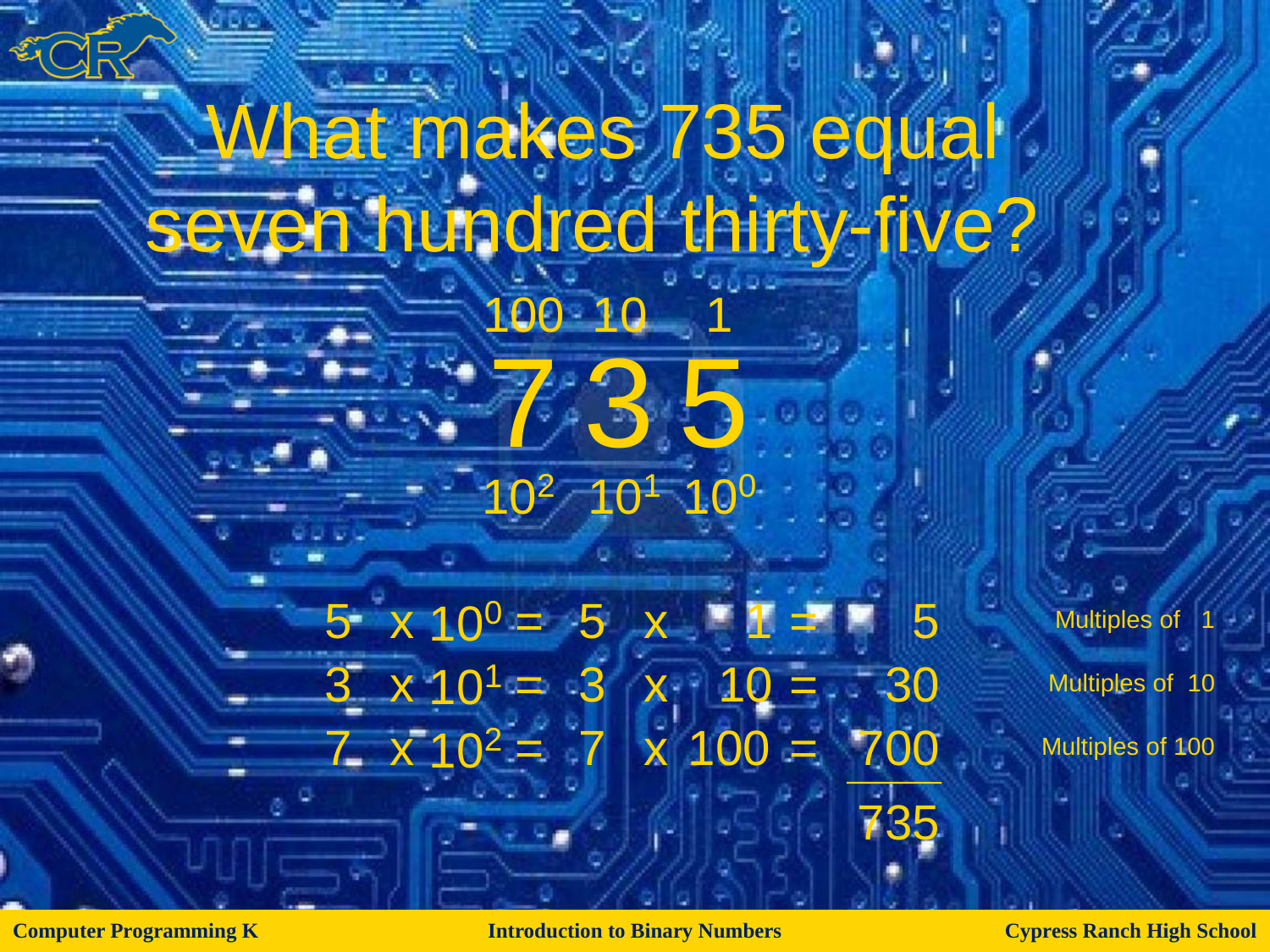

What makes 735 equal
seven hundred thirty-five?
100
10
1
7
3
5
102
101
100
5
x
100
=
5
x
1
=
5
Multiples of   1
3
x
101
=
3
x
10
=
30
Multiples of  10
7
x
102
=
7
x
100
=
700
Multiples of 100
735